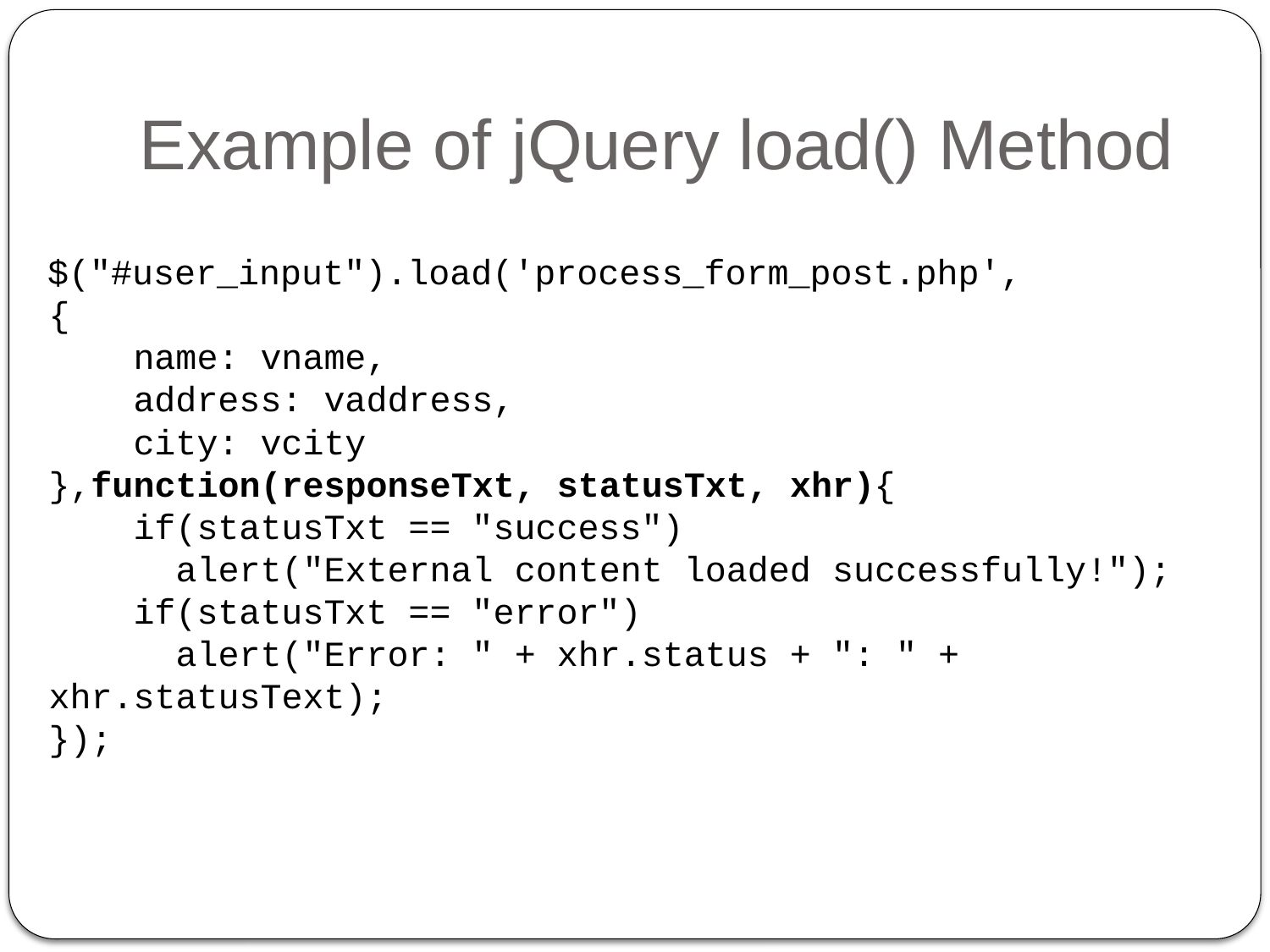

# Example of jQuery load() Method

$("#user_input").load('process_form_post.php',
	{
	    name: vname,
	    address: vaddress,
	    city: vcity
	},function(responseTxt, statusTxt, xhr){
	    if(statusTxt == "success")
	      alert("External content loaded successfully!");
	    if(statusTxt == "error")
		alert("Error: " + xhr.status + ": " + xhr.statusText);
	});